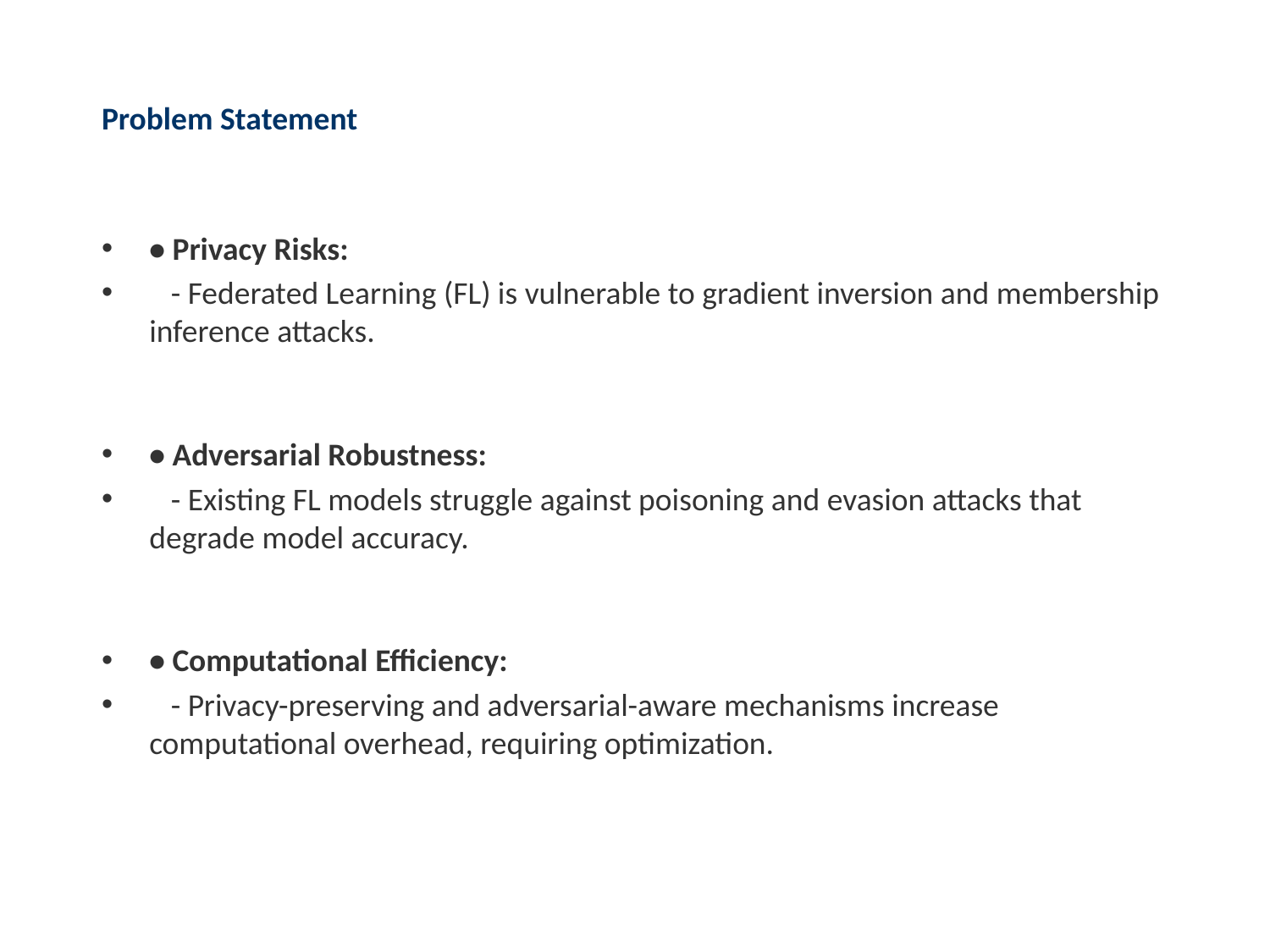

# Problem Statement
• Privacy Risks:
   - Federated Learning (FL) is vulnerable to gradient inversion and membership inference attacks.

• Adversarial Robustness:
   - Existing FL models struggle against poisoning and evasion attacks that degrade model accuracy.

• Computational Efficiency:
   - Privacy-preserving and adversarial-aware mechanisms increase computational overhead, requiring optimization.